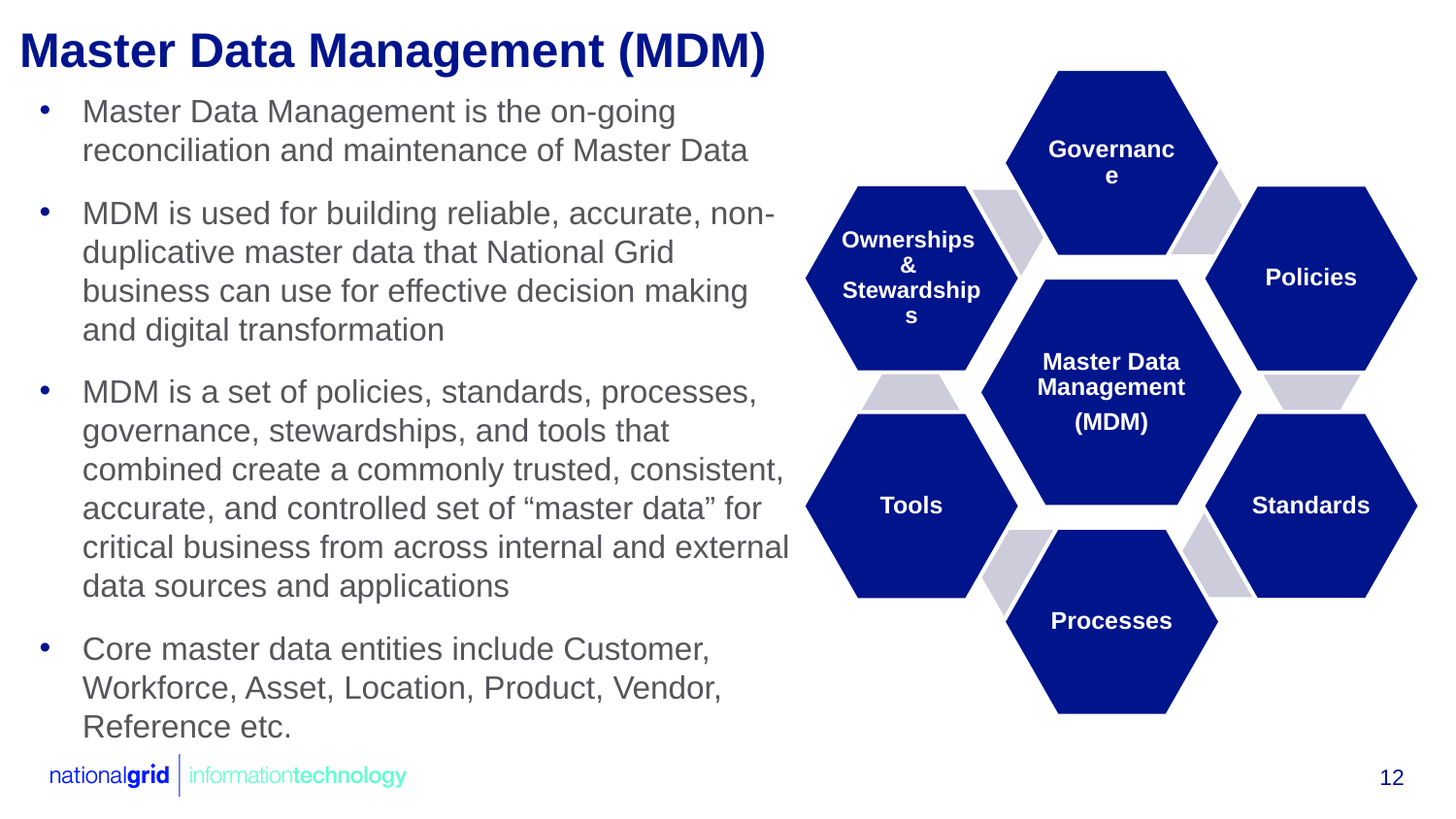

# Master Data Management (MDM)
Master Data Management
(MDM)
Governance
Policies
Standards
Processes
Tools
Ownerships
&
Stewardships

Master Data Management is the on-going reconciliation and maintenance of Master Data
MDM is used for building reliable, accurate, non-duplicative master data that National Grid business can use for effective decision making and digital transformation
MDM is a set of policies, standards, processes, governance, stewardships, and tools that combined create a commonly trusted, consistent, accurate, and controlled set of “master data” for critical business from across internal and external data sources and applications
Core master data entities include Customer, Workforce, Asset, Location, Product, Vendor, Reference etc.